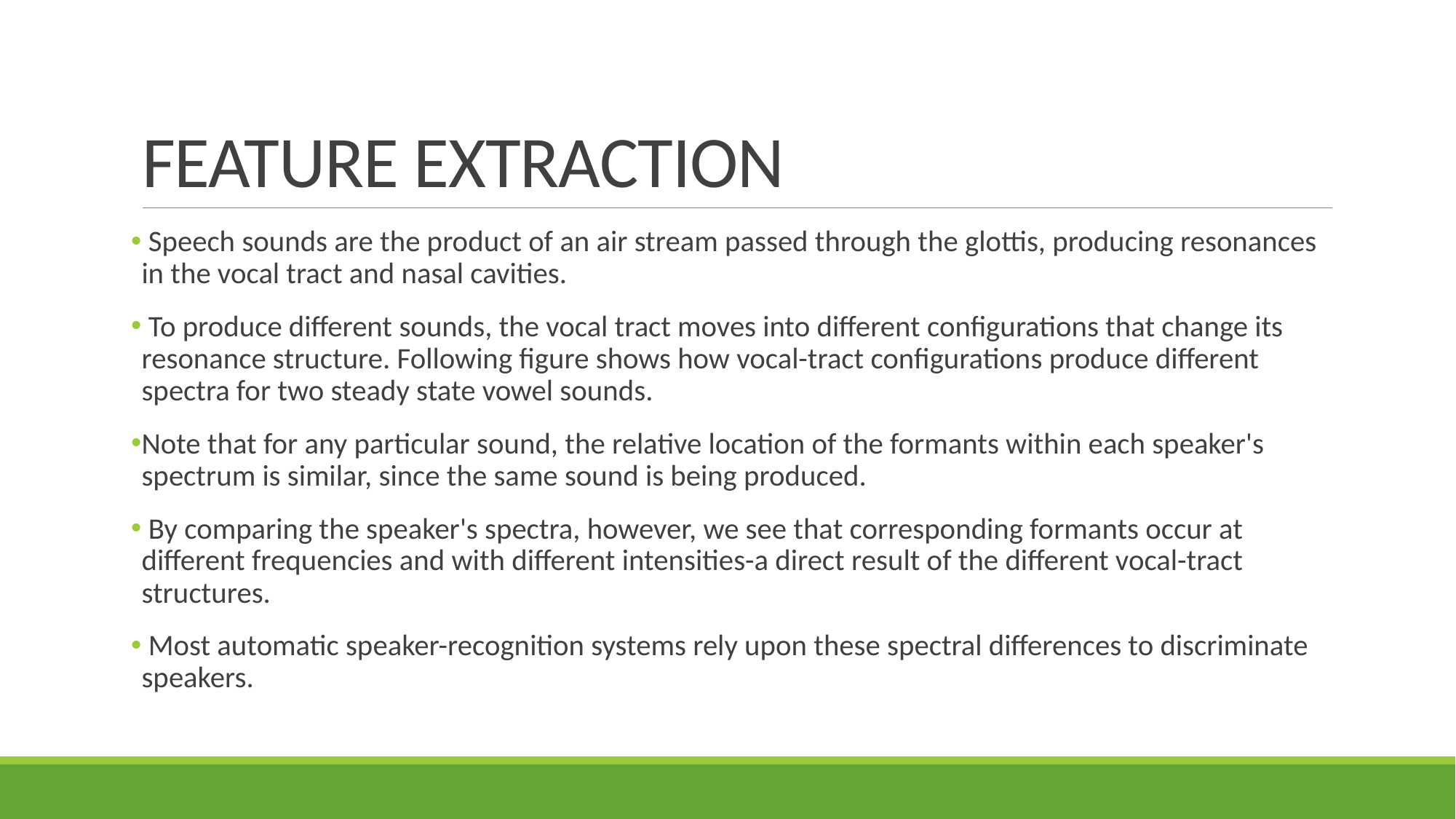

# FEATURE EXTRACTION
 Speech sounds are the product of an air stream passed through the glottis, producing resonances in the vocal tract and nasal cavities.
 To produce different sounds, the vocal tract moves into different configurations that change its resonance structure. Following figure shows how vocal-tract configurations produce different spectra for two steady state vowel sounds.
Note that for any particular sound, the relative location of the formants within each speaker's spectrum is similar, since the same sound is being produced.
 By comparing the speaker's spectra, however, we see that corresponding formants occur at different frequencies and with different intensities-a direct result of the different vocal-tract structures.
 Most automatic speaker-recognition systems rely upon these spectral differences to discriminate speakers.